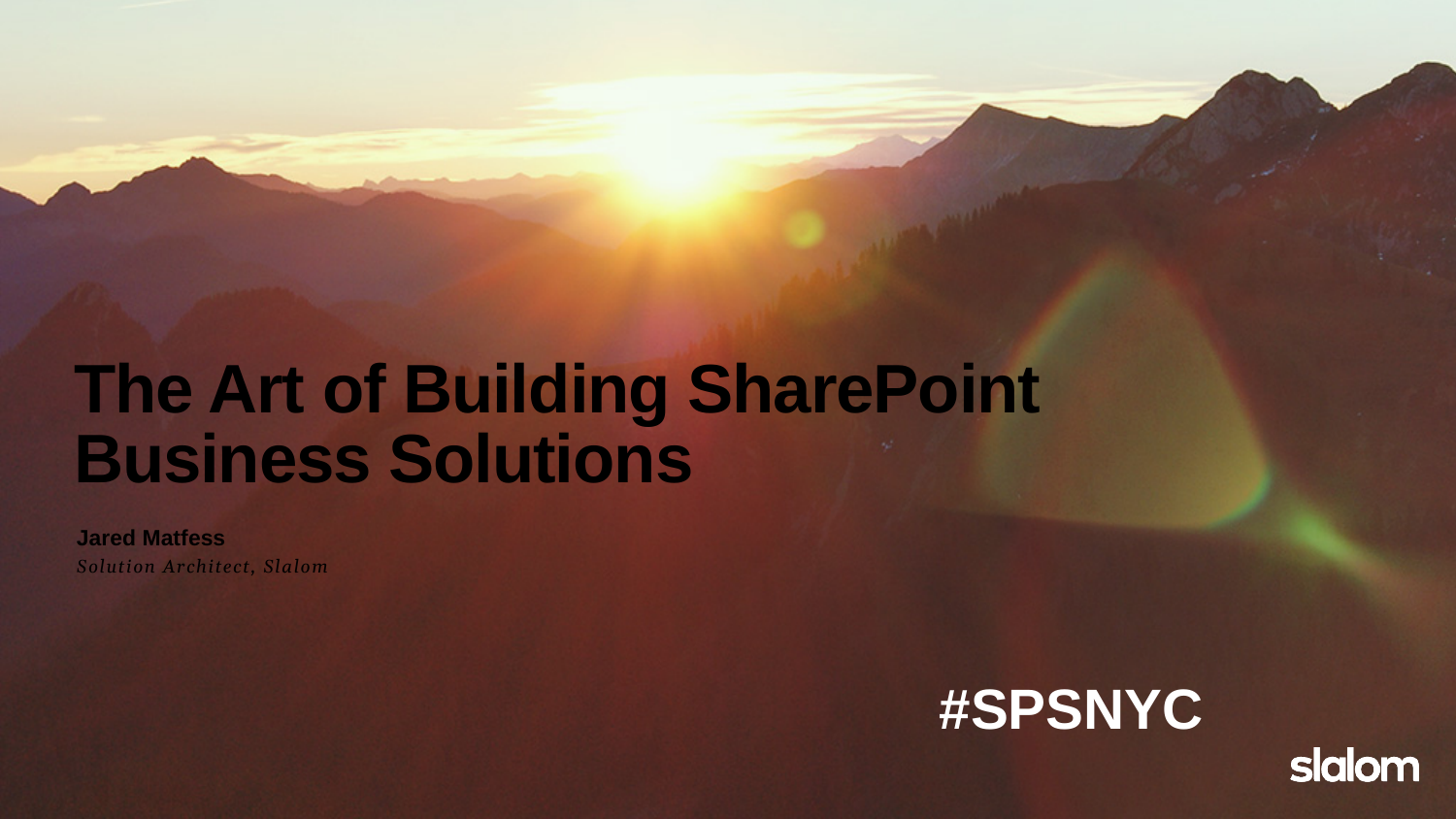

# The Art of Building SharePoint Business Solutions
Jared Matfess
Solution Architect, Slalom
#SPSNYC